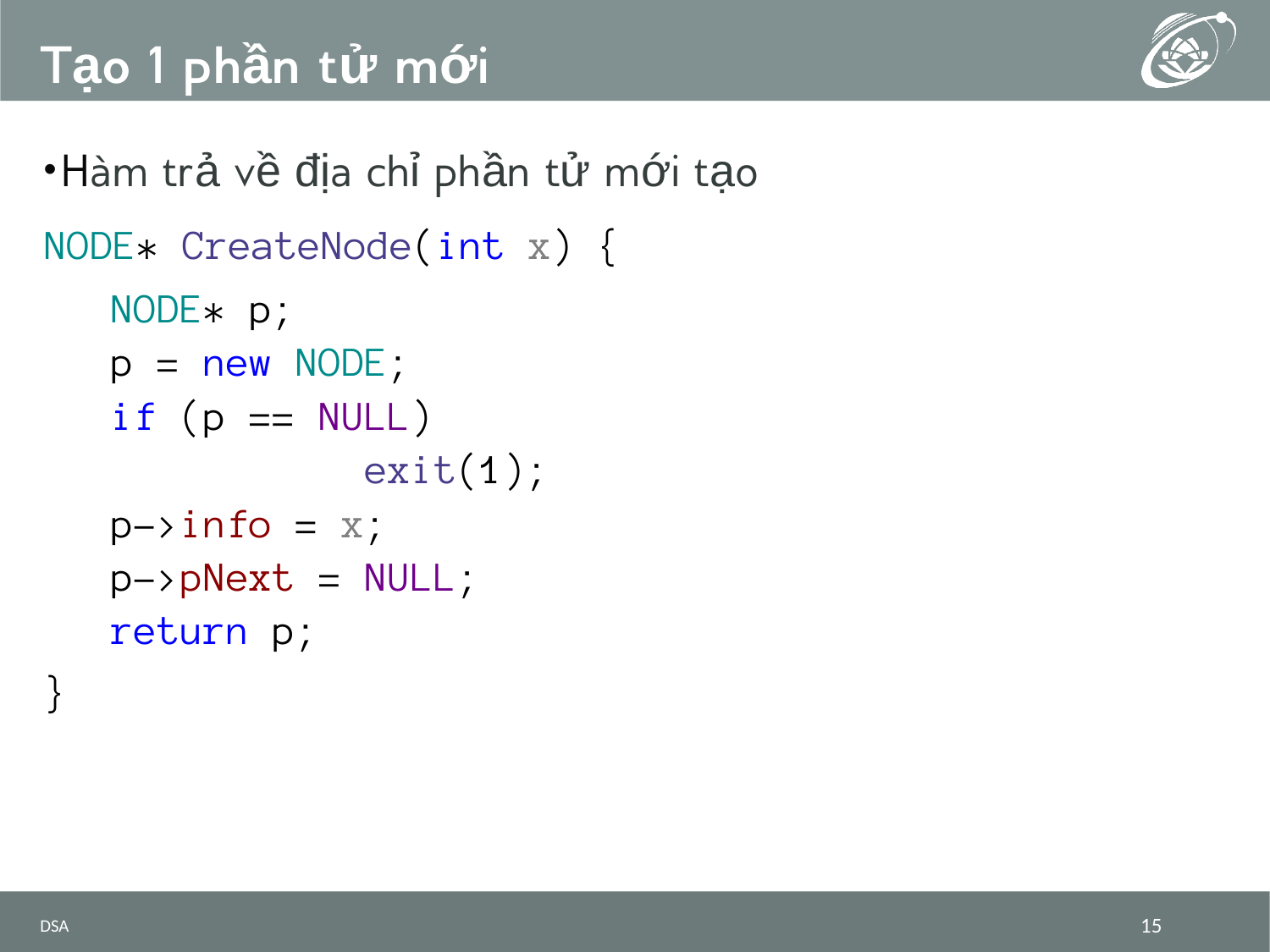

# Tạo 1 phần tử mới
Hàm trả về địa chỉ phần tử mới tạo
NODE* CreateNode(int x) {
NODE* p;
p = new NODE;
if (p == NULL)
		exit(1);
p->info = x;
p->pNext = NULL;
return p;
}
DSA
15